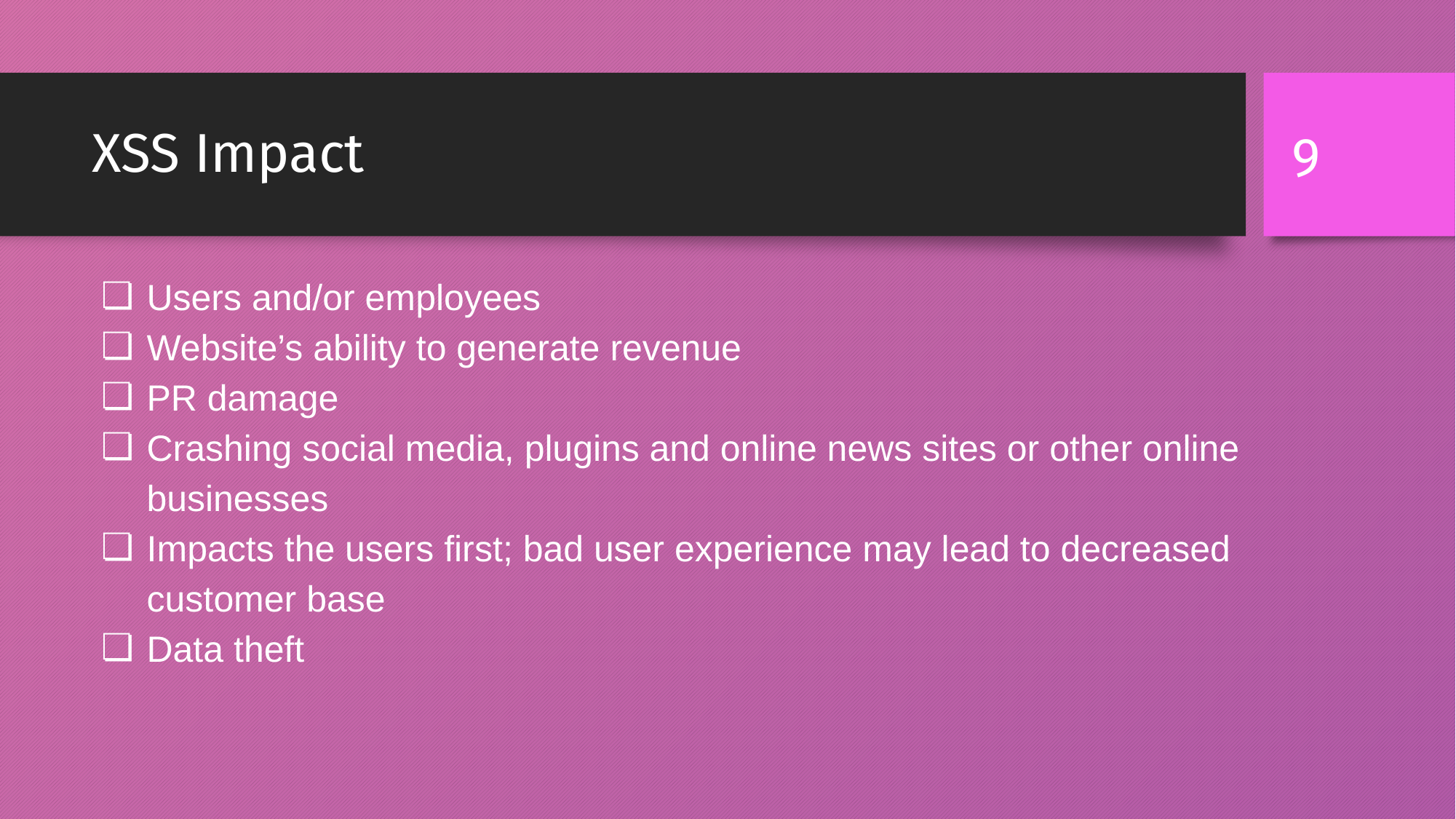

9
# XSS Impact
Users and/or employees
Website’s ability to generate revenue
PR damage
Crashing social media, plugins and online news sites or other online businesses
Impacts the users first; bad user experience may lead to decreased customer base
Data theft